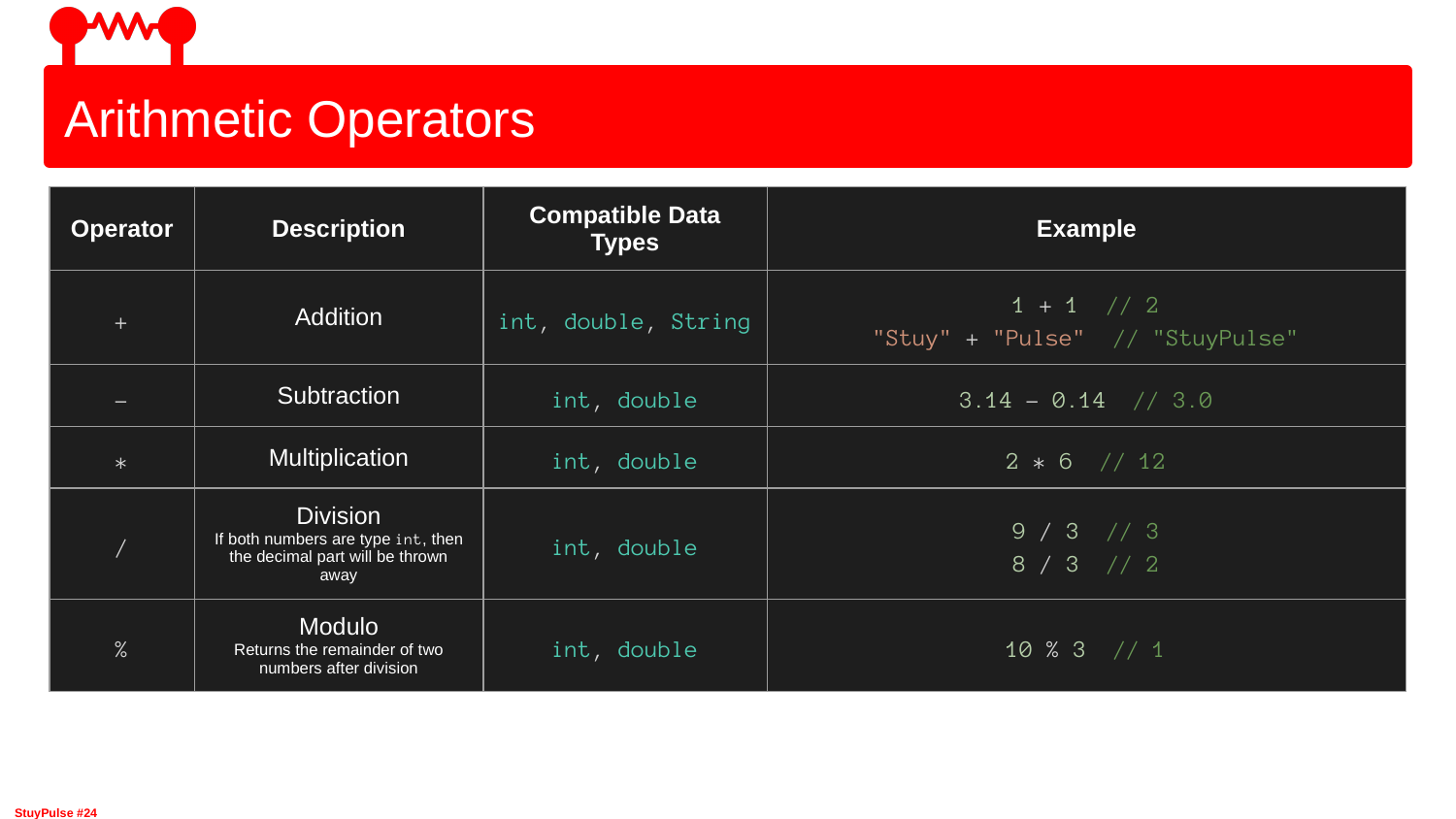

# Arithmetic Operators
| Operator | Description | Compatible Data Types | Example |
| --- | --- | --- | --- |
| + | Addition | int, double, String | 1 + 1 // 2 "Stuy" + "Pulse" // "StuyPulse" |
| - | Subtraction | int, double | 3.14 - 0.14 // 3.0 |
| \* | Multiplication | int, double | 2 \* 6 // 12 |
| / | Division If both numbers are type int, then the decimal part will be thrown away | int, double | 9 / 3 // 3 8 / 3 // 2 |
| % | Modulo Returns the remainder of two numbers after division | int, double | 10 % 3 // 1 |